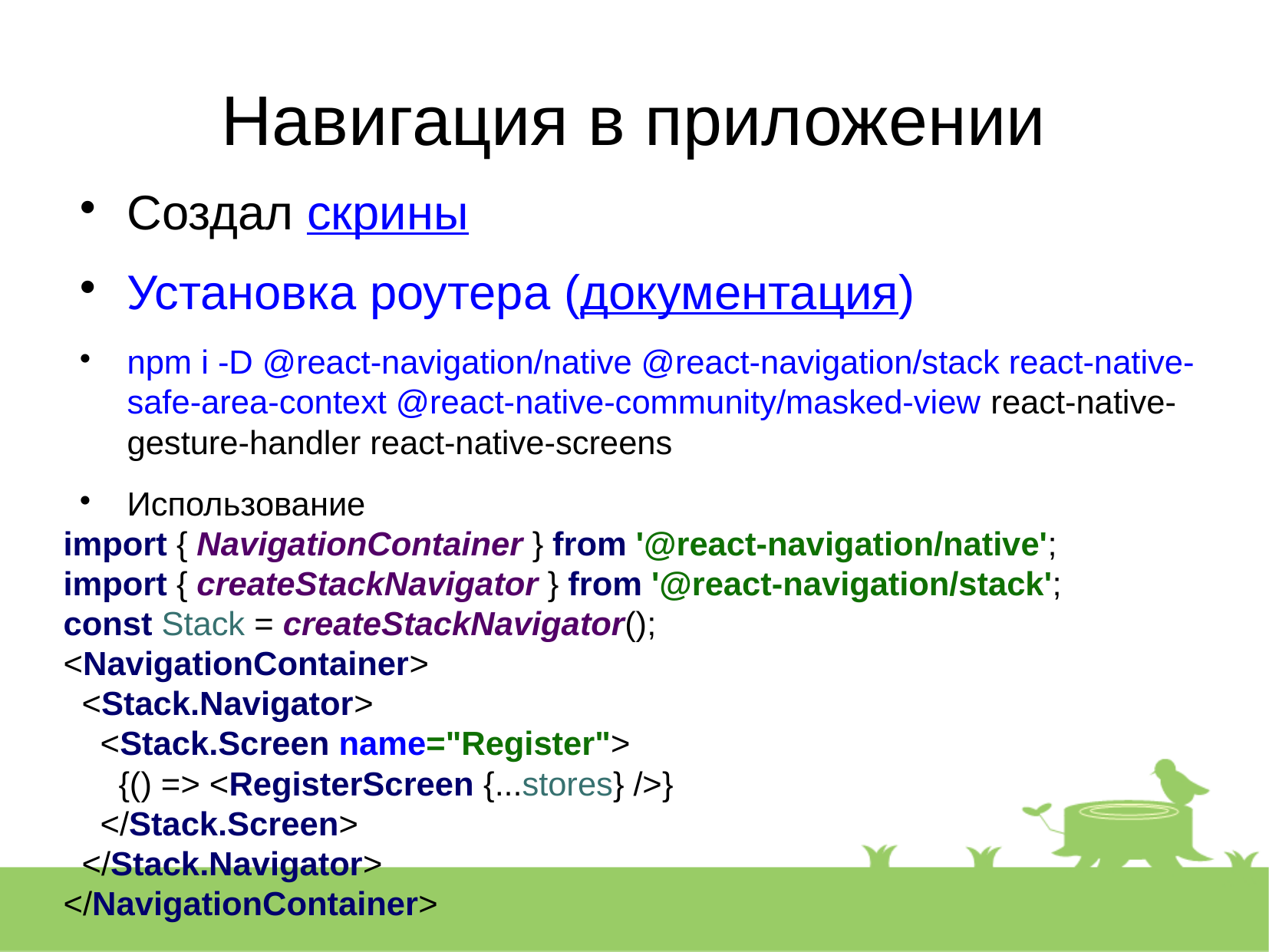

Навигация в приложении
Создал скрины
Установка роутера (документация)
npm i -D @react-navigation/native @react-navigation/stack react-native-safe-area-context @react-native-community/masked-view react-native-gesture-handler react-native-screens
Использование
import { NavigationContainer } from '@react-navigation/native';
import { createStackNavigator } from '@react-navigation/stack';
const Stack = createStackNavigator();
<NavigationContainer>
  <Stack.Navigator>
    <Stack.Screen name="Register">
      {() => <RegisterScreen {...stores} />}
    </Stack.Screen>
  </Stack.Navigator>
</NavigationContainer>